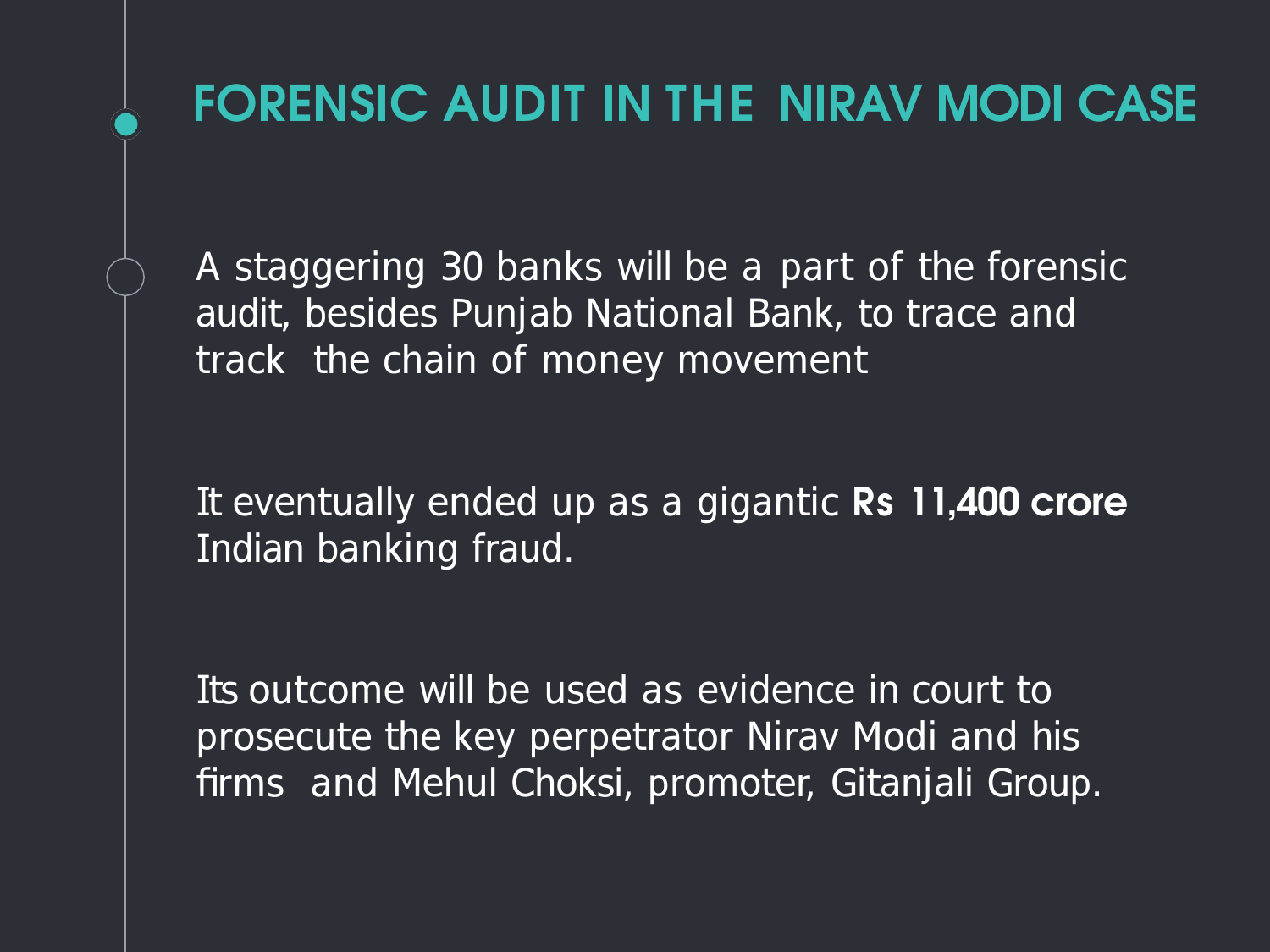

# FORENSIC AUDIT IN THE NIRAV MODI CASE
A staggering 30 banks will be a part of the forensic  audit, besides Punjab National Bank, to trace and track  the chain of money movement

It eventually ended up as a gigantic Rs 11,400 crore
Indian banking fraud.

Its outcome will be used as evidence in court to  prosecute the key perpetrator Nirav Modi and his firms  and Mehul Choksi, promoter, Gitanjali Group.
127